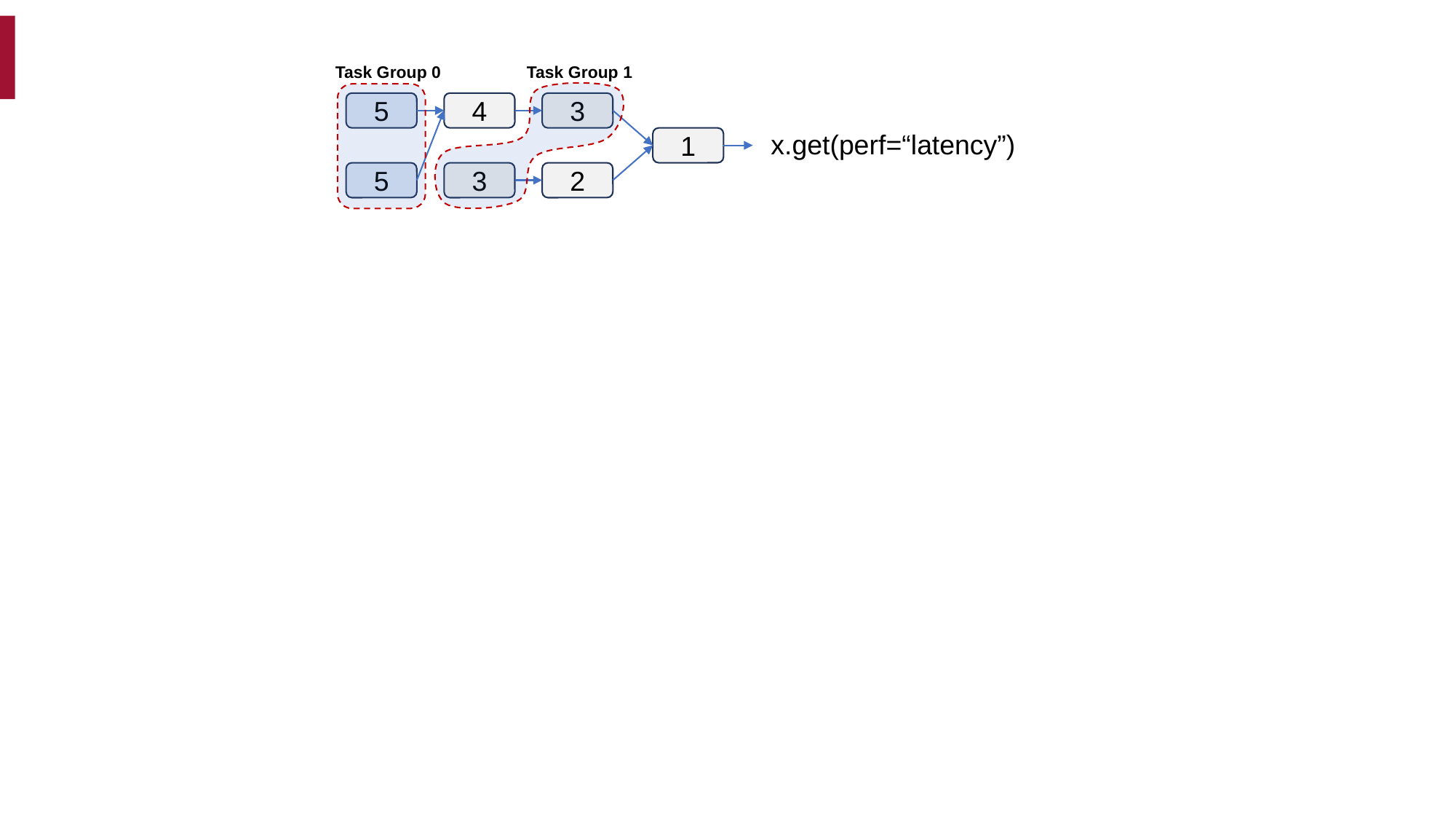

Task Group 0
Task Group 1

5
4
3
x.get(perf=“latency”)
1
5
3
2